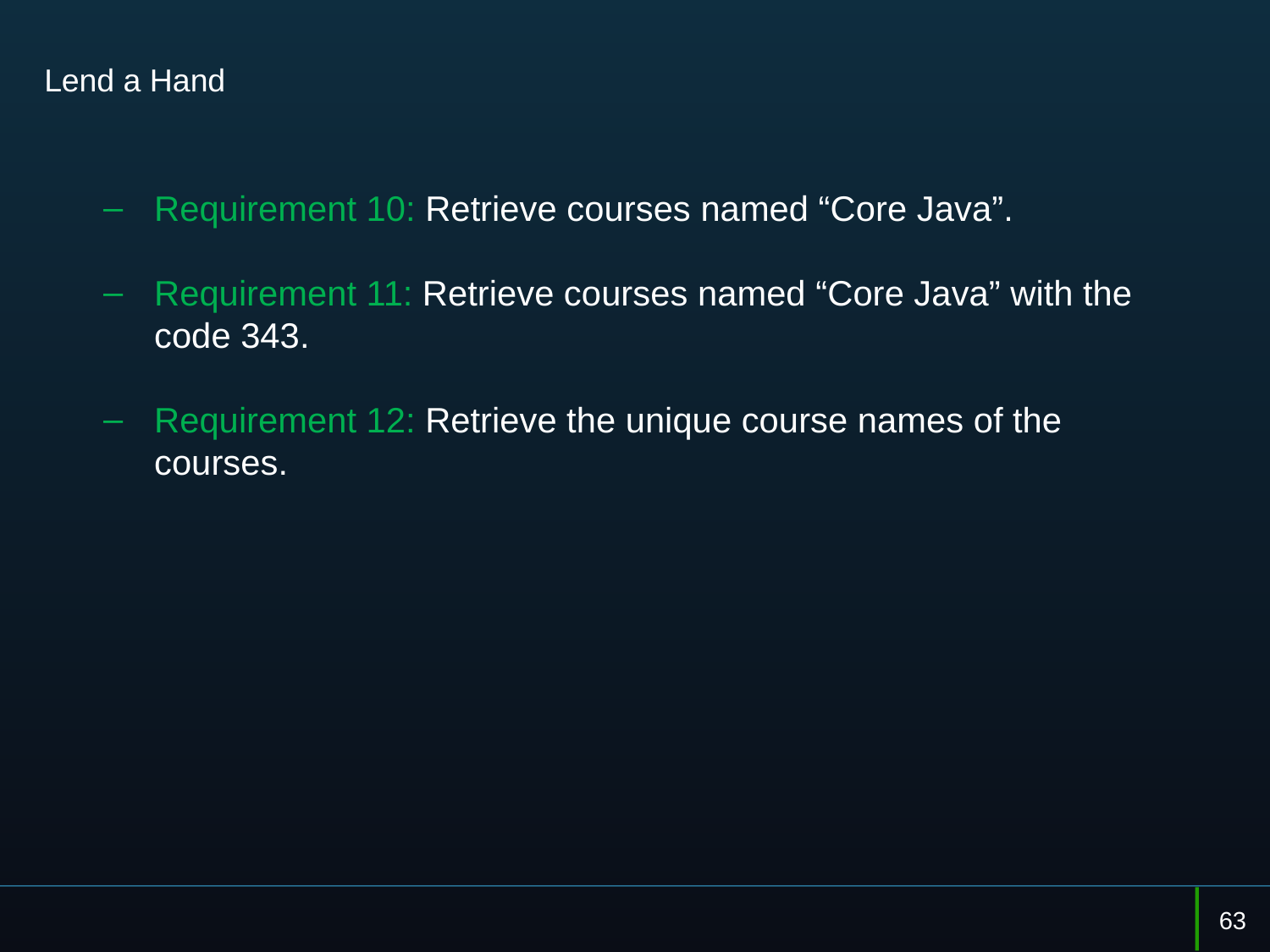

# Lend a Hand
Requirement 10: Retrieve courses named “Core Java”.

Requirement 11: Retrieve courses named “Core Java” with the code 343.

Requirement 12: Retrieve the unique course names of the courses.

63